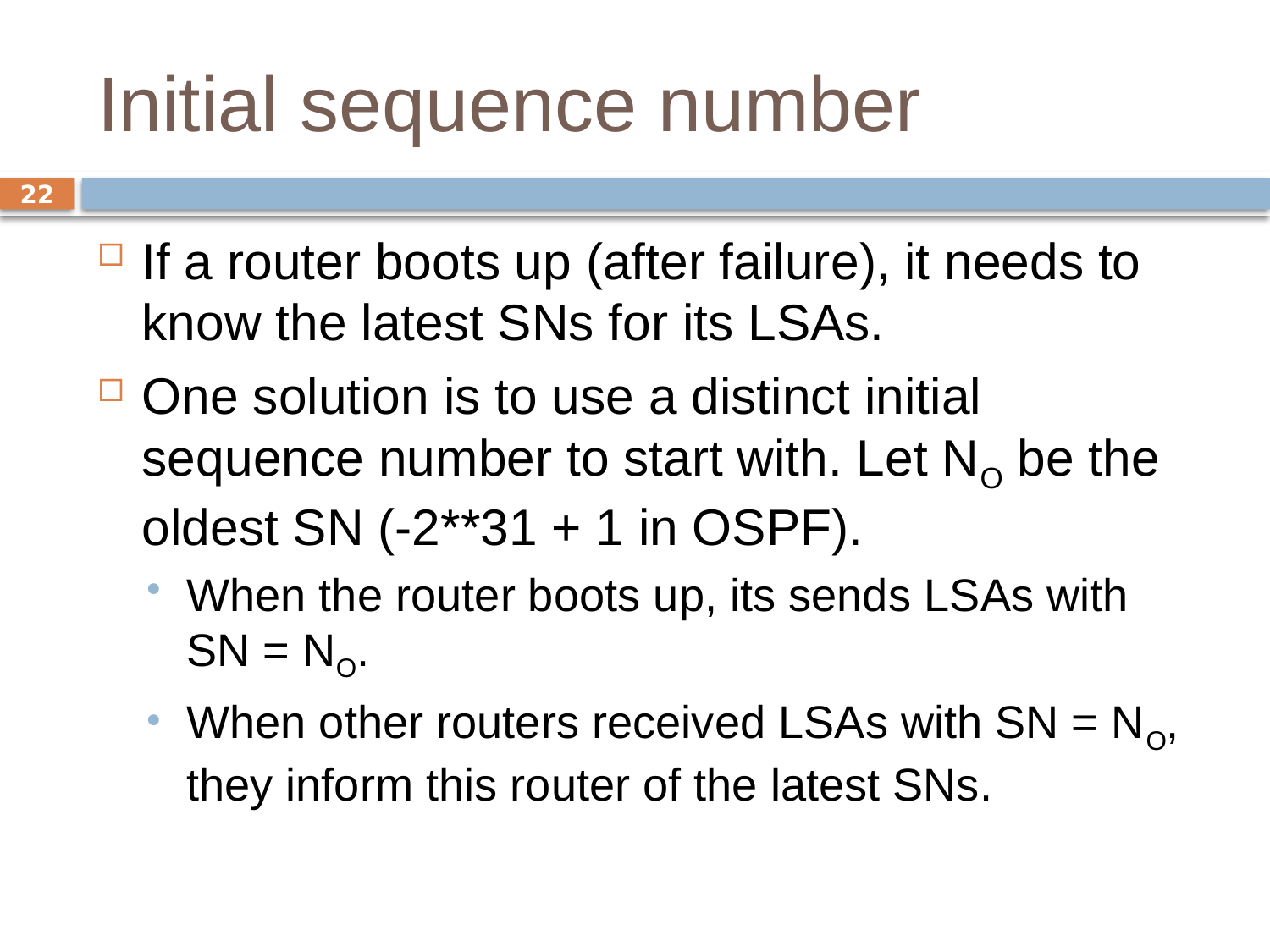

# Initial sequence number
22
If a router boots up (after failure), it needs to know the latest SNs for its LSAs.
One solution is to use a distinct initial sequence number to start with. Let NO be the oldest SN (-2**31 + 1 in OSPF).
When the router boots up, its sends LSAs with SN = NO.
When other routers received LSAs with SN = NO, they inform this router of the latest SNs.